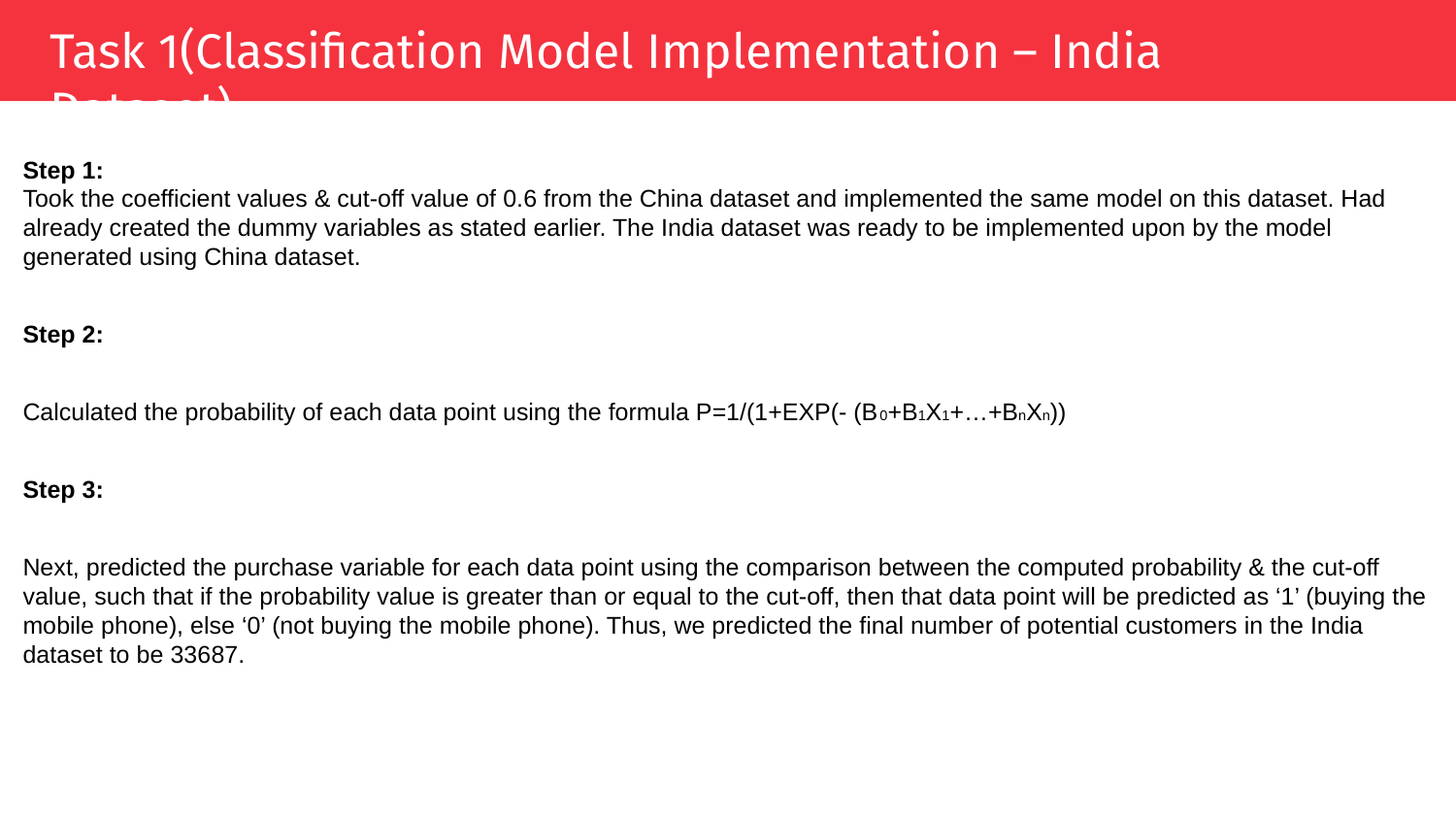

Task 1(Classification Model Implementation – India Dataset)

)

Step 1:
Took the coefficient values & cut-off value of 0.6 from the China dataset and implemented the same model on this dataset. Had already created the dummy variables as stated earlier. The India dataset was ready to be implemented upon by the model generated using China dataset.
Step 2:
Calculated the probability of each data point using the formula P=1/(1+EXP(- (B0+B1X1+…+BnXn))
Step 3:
Next, predicted the purchase variable for each data point using the comparison between the computed probability & the cut-off value, such that if the probability value is greater than or equal to the cut-off, then that data point will be predicted as ‘1’ (buying the mobile phone), else ‘0’ (not buying the mobile phone). Thus, we predicted the final number of potential customers in the India dataset to be 33687.